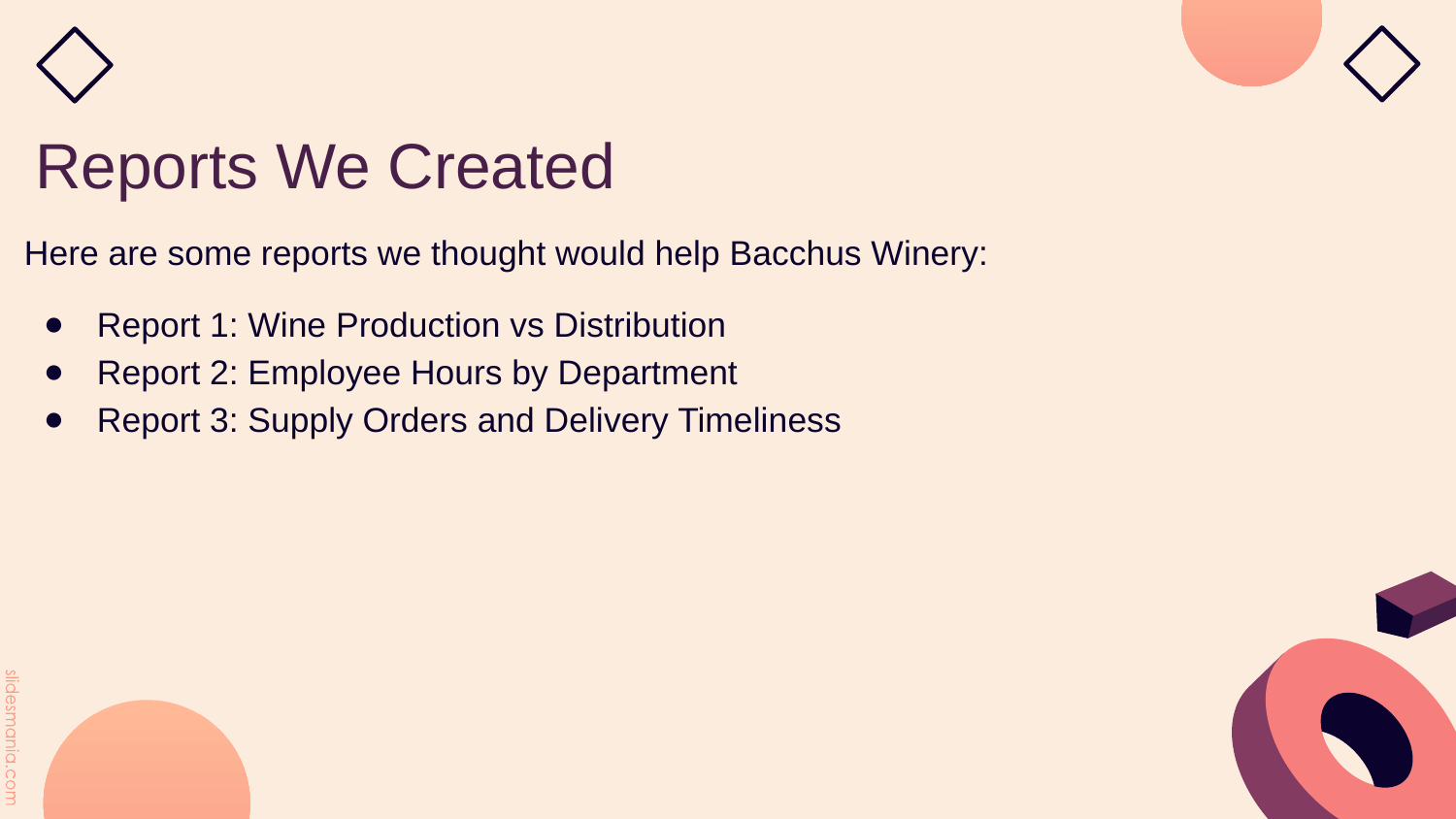

# Reports We Created
Here are some reports we thought would help Bacchus Winery:
Report 1: Wine Production vs Distribution
Report 2: Employee Hours by Department
Report 3: Supply Orders and Delivery Timeliness